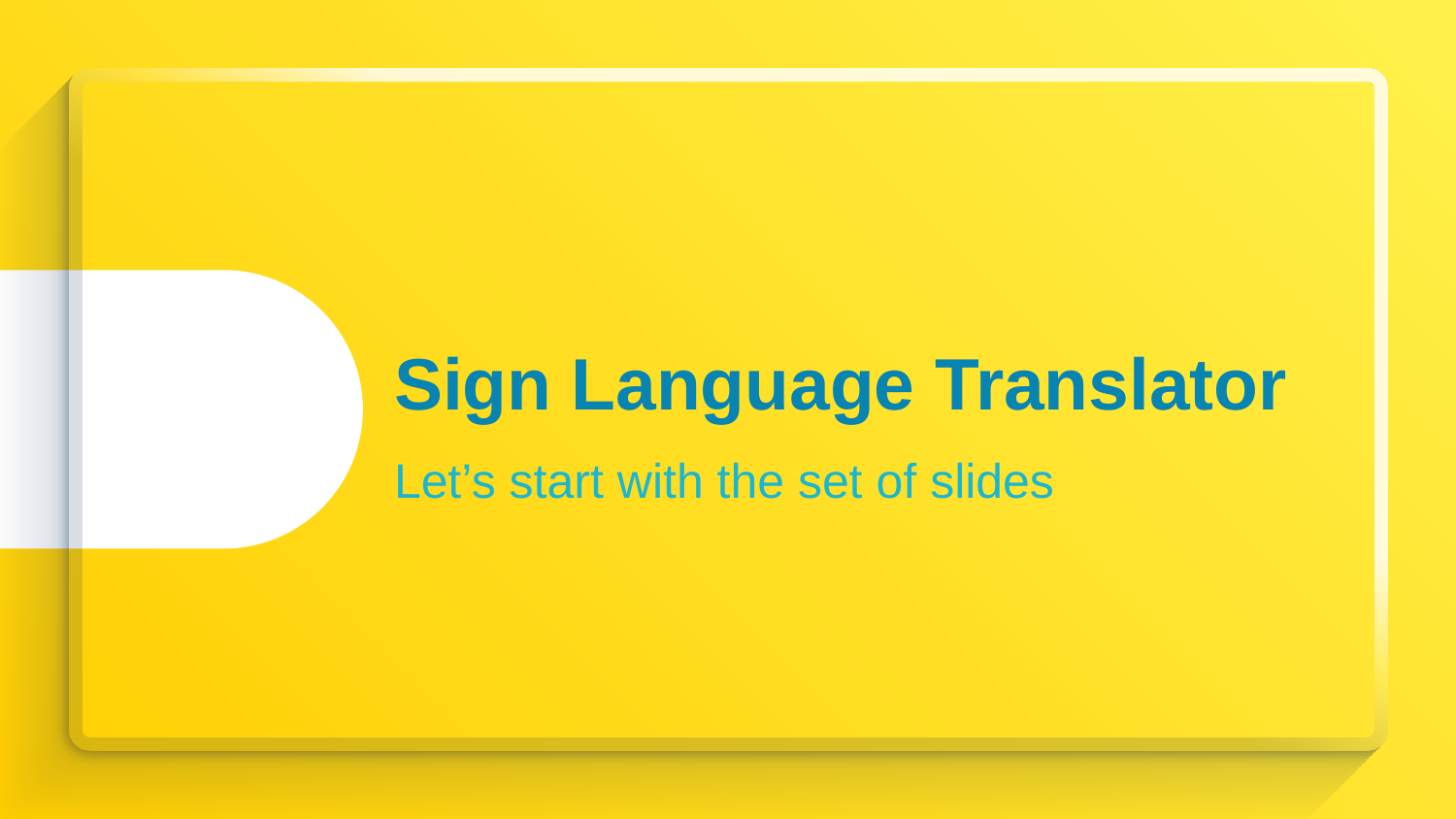

# Sign Language Translator
Let’s start with the set of slides